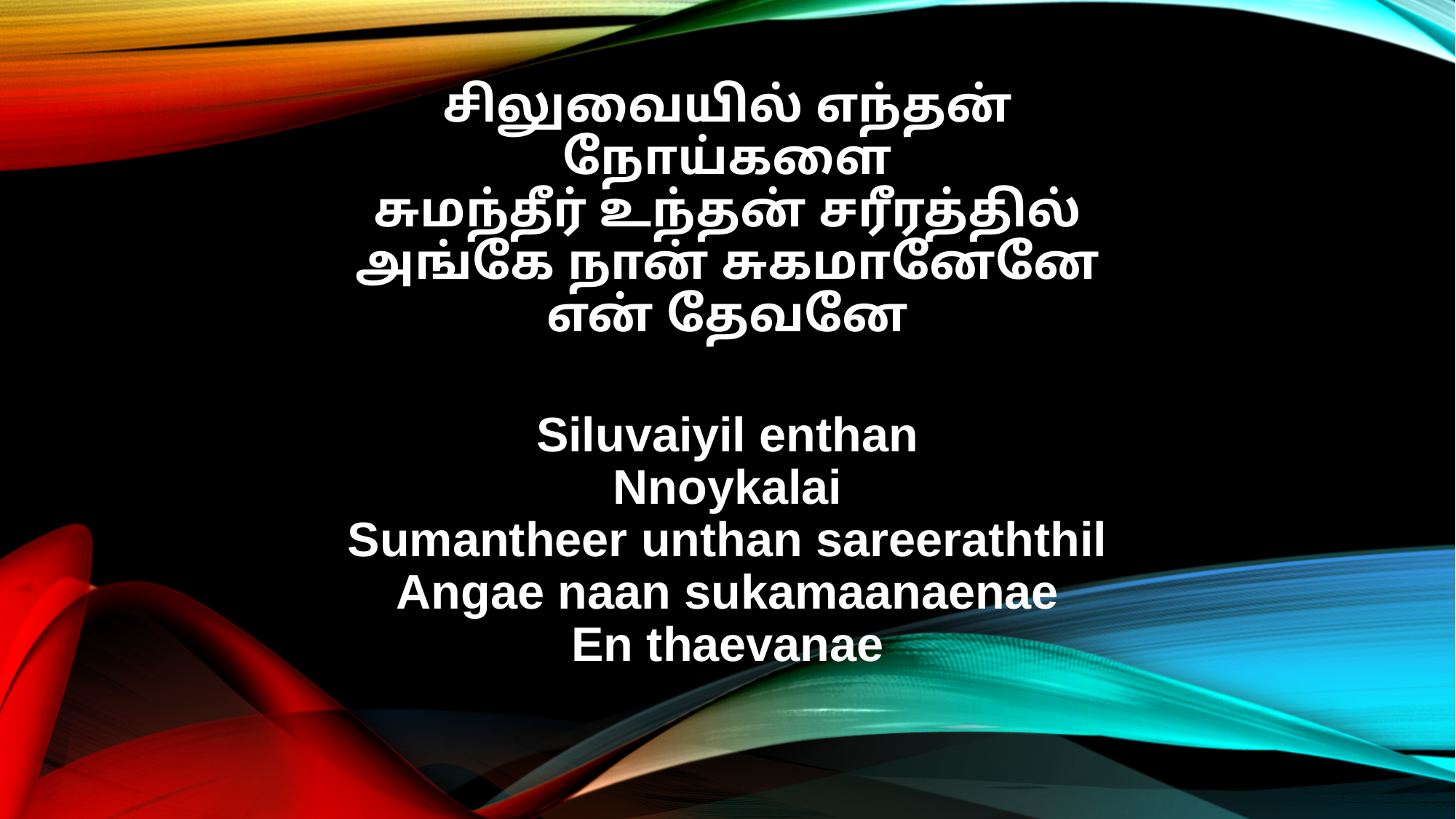

சிலுவையில் எந்தன்
நோய்களை
சுமந்தீர் உந்தன் சரீரத்தில்
அங்கே நான் சுகமானேனே
என் தேவனே
Siluvaiyil enthan
Nnoykalai
Sumantheer unthan sareeraththil
Angae naan sukamaanaenae
En thaevanae